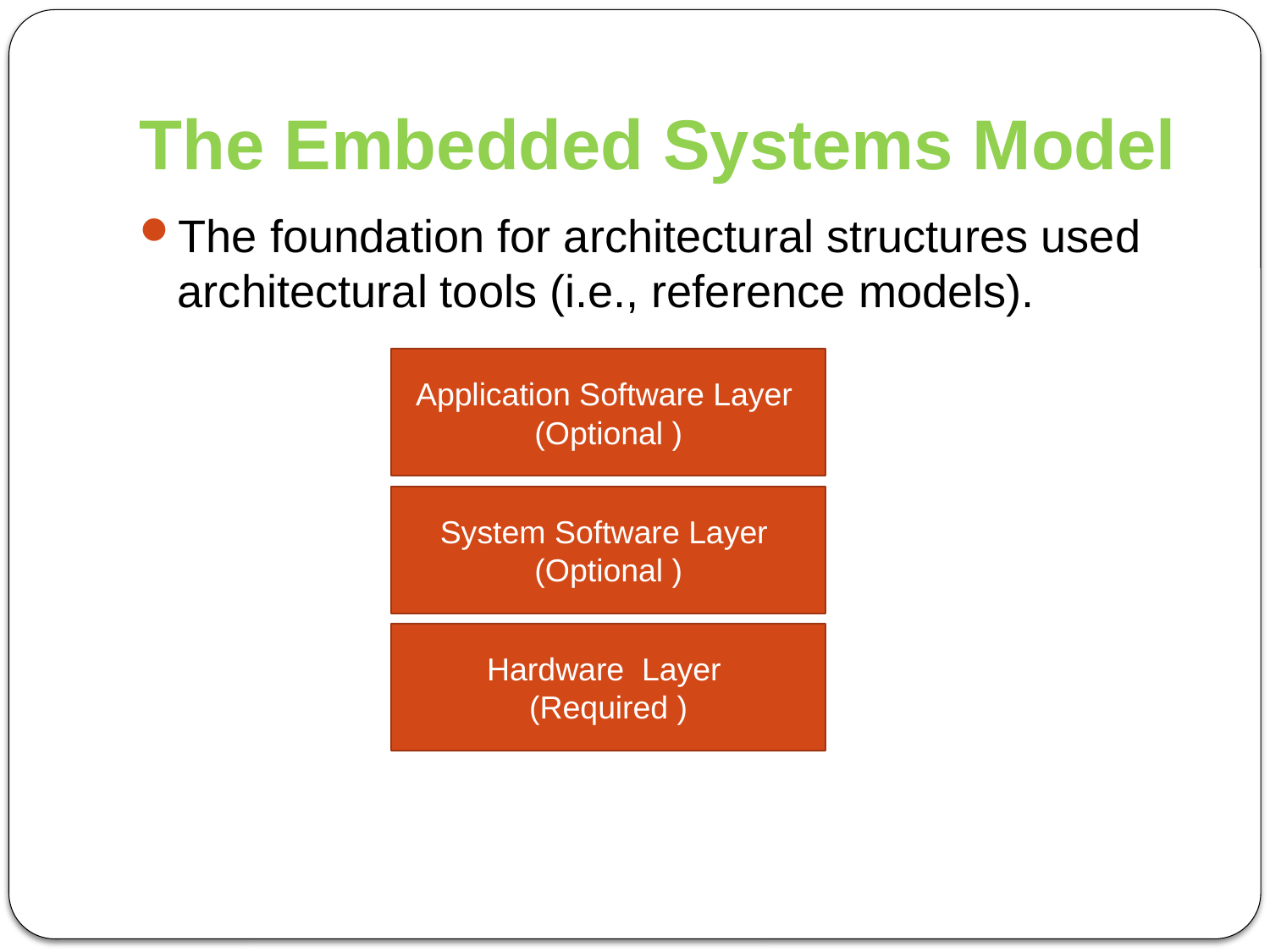

# The Embedded Systems Model
The foundation for architectural structures used architectural tools (i.e., reference models).

Application Software Layer
(Optional )
System Software Layer
(Optional )
Hardware  Layer
(Required )